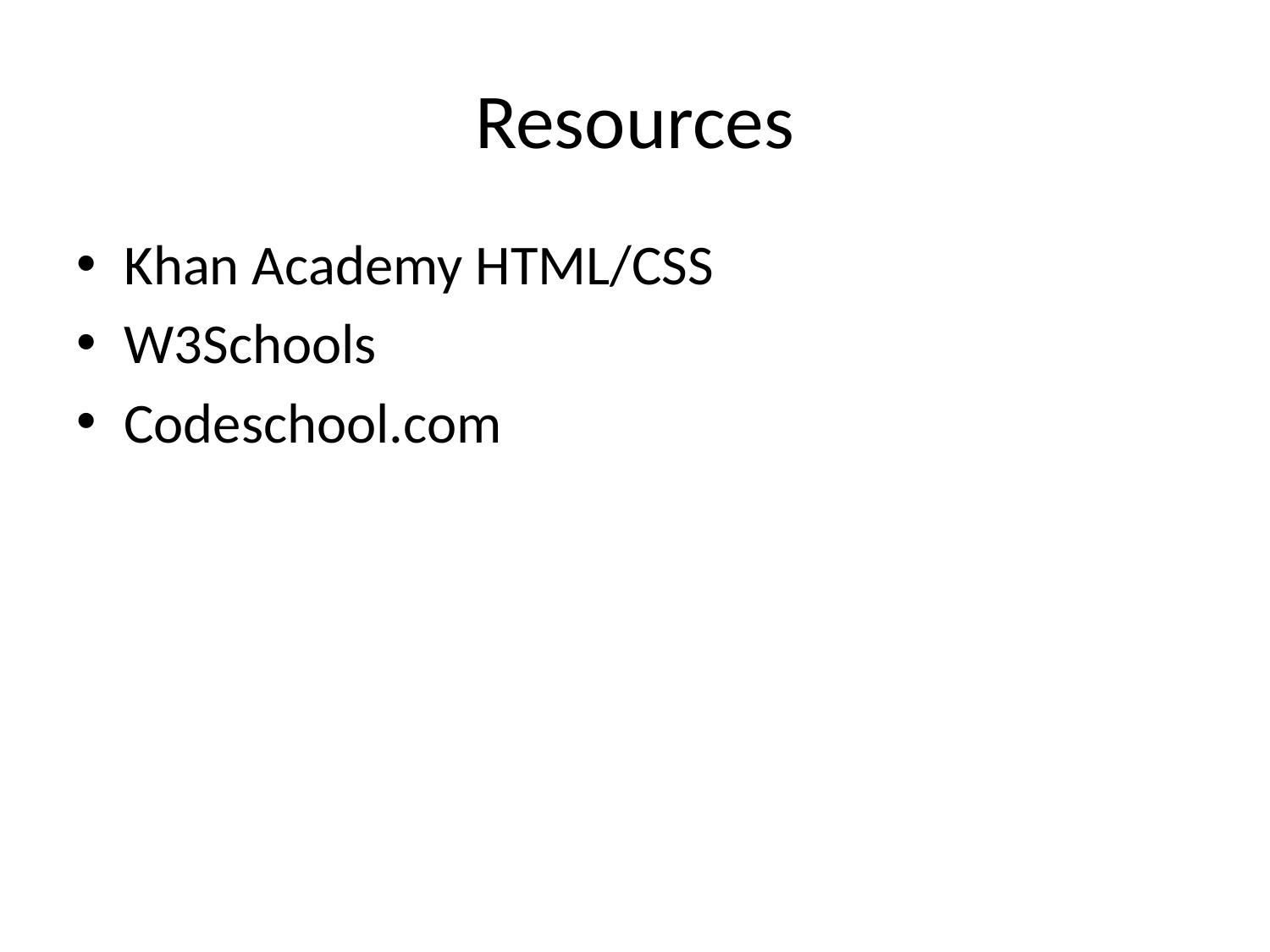

# Resources
Khan Academy HTML/CSS
W3Schools
Codeschool.com